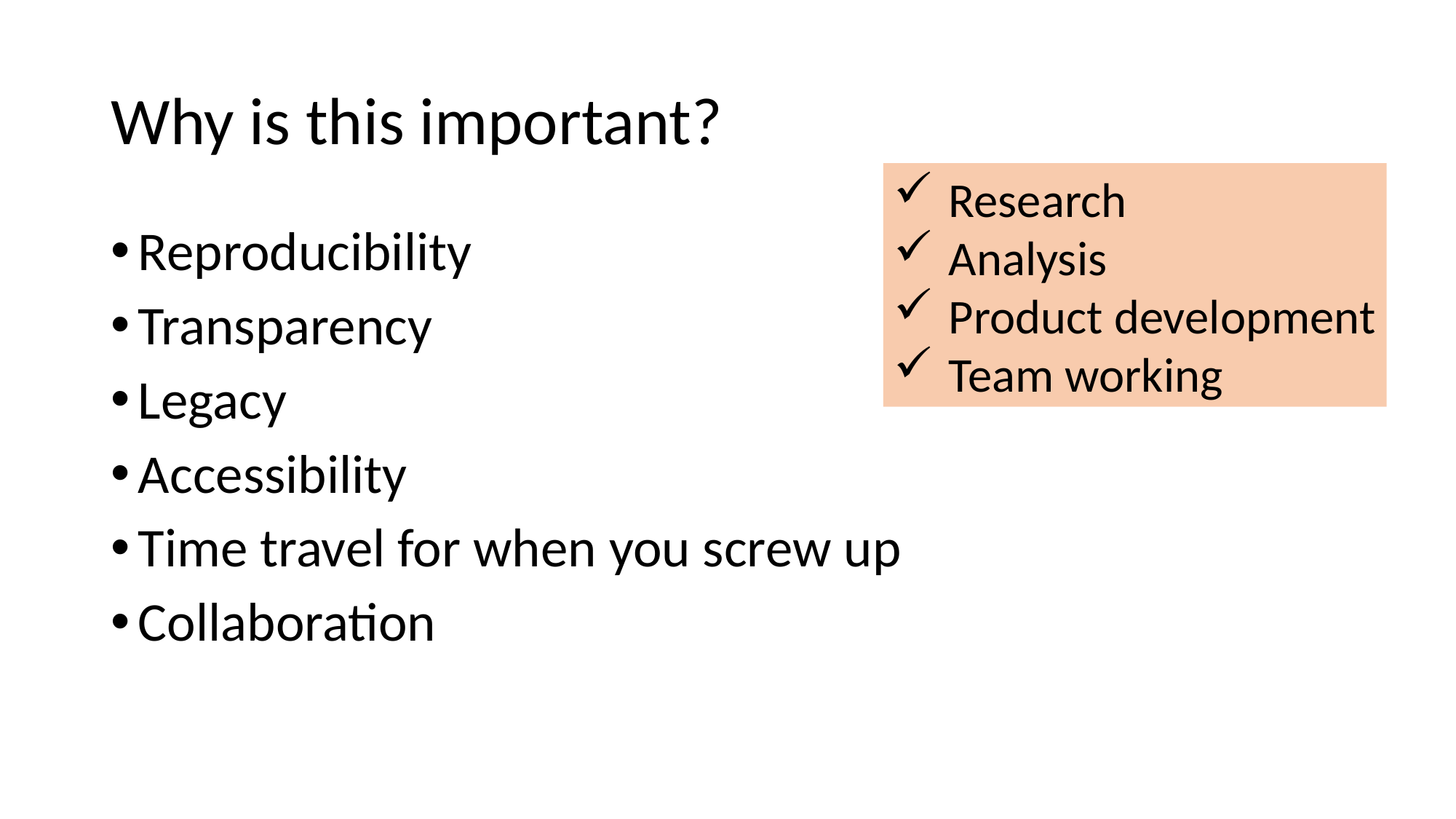

# Why is this important?
Research
Analysis
Product development
Team working
Reproducibility
Transparency
Legacy
Accessibility
Time travel for when you screw up
Collaboration